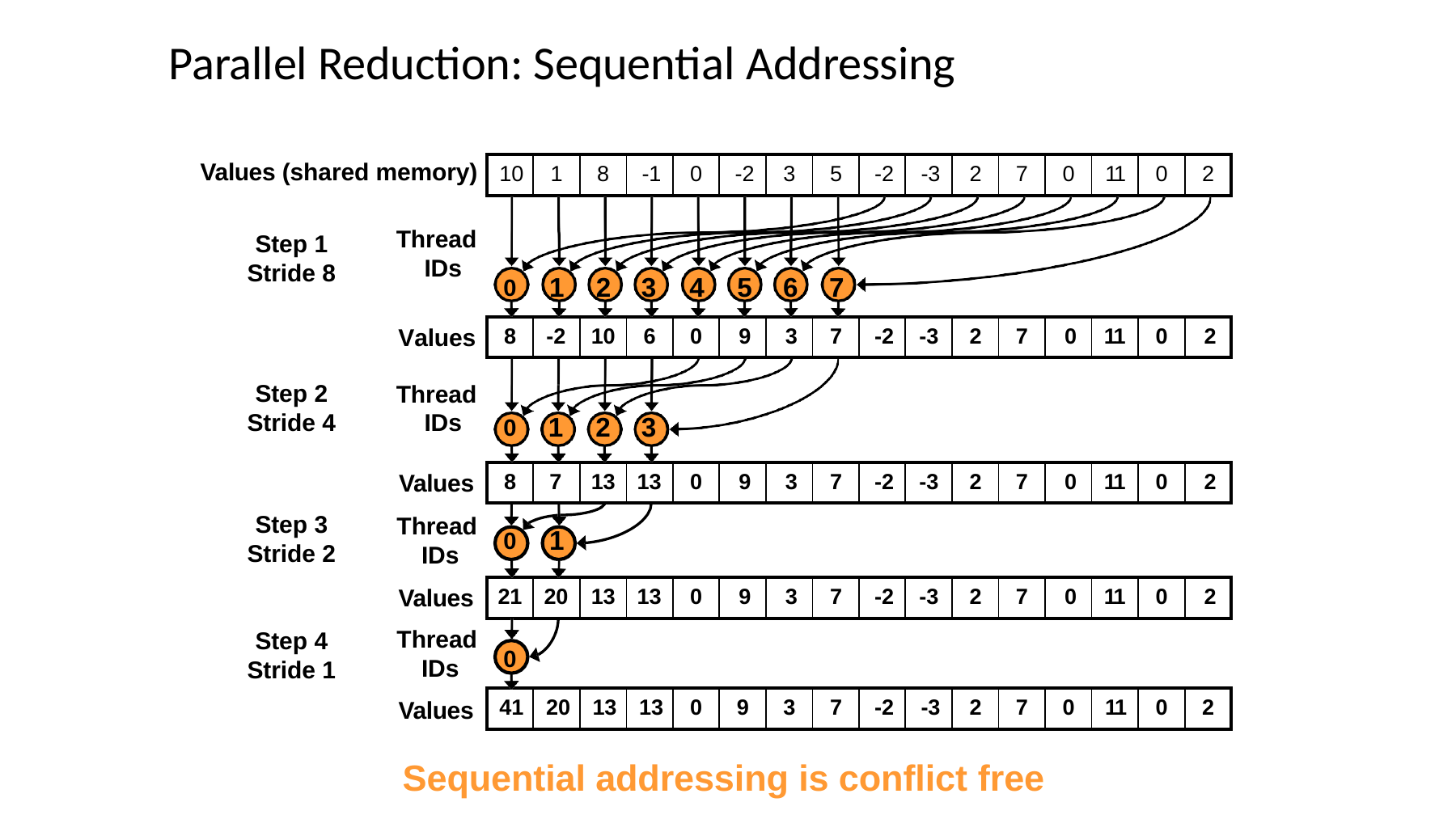

# Parallel Reduction: Sequential Addressing
| 10 | 1 | 8 | -1 | 0 | -2 | 3 | 5 | -2 | -3 | 2 | 7 | 0 | 11 | 0 | 2 |
| --- | --- | --- | --- | --- | --- | --- | --- | --- | --- | --- | --- | --- | --- | --- | --- |
Values (shared memory)

Thread  IDs
Step 1
Stride 8
| 0 | 1 | 2 | 3 | 4 | 5 | 6 | 7 |  |  |  |  |  |  |  |  |
| --- | --- | --- | --- | --- | --- | --- | --- | --- | --- | --- | --- | --- | --- | --- | --- |
| 8 | -2 | 10 | 6 | 0 | 9 | 3 | 7 | -2 | -3 | 2 | 7 | 0 | 11 | 0 | 2 |
| 0 | 1 | 2 | 3 |  |  |  |  |  |  |  |  |  |  |  |  |
| 8 | 7 | 13 | 13 | 0 | 9 | 3 | 7 | -2 | -3 | 2 | 7 | 0 | 11 | 0 | 2 |
| 0 | 1 |  |  |  |  |  |  |  |  |  |  |  |  |  |  |
| 21 | 20 | 13 | 13 | 0 | 9 | 3 | 7 | -2 | -3 | 2 | 7 | 0 | 11 | 0 | 2 |
| 0 |  |  |  |  |  |  |  |  |  |  |  |  |  |  |  |

Values

Step 2
Stride 4
Thread  IDs

Values
Thread  IDs
Values
Thread  IDs
Values

Step 3
Stride 2

Step 4
Stride 1

| 41 | 20 | 13 | 13 | 0 | 9 | 3 | 7 | -2 | -3 | 2 | 7 | 0 | 11 | 0 | 2 |
| --- | --- | --- | --- | --- | --- | --- | --- | --- | --- | --- | --- | --- | --- | --- | --- |
Sequential addressing is conflict free
24